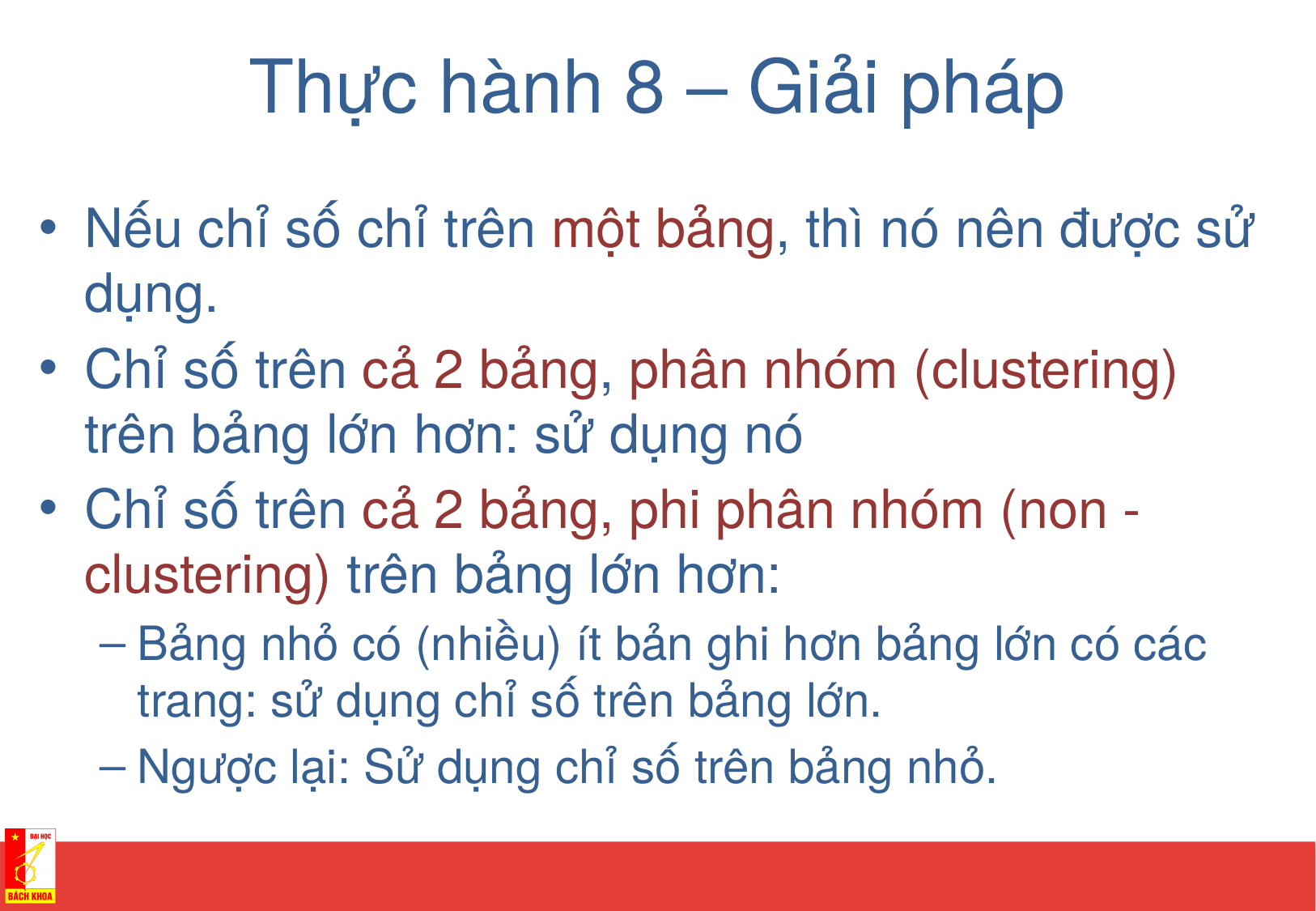

# Thực hành 8 – Giải pháp
Nếu chỉ số chỉ trên một bảng, thì nó nên được sử dụng.
Chỉ số trên cả 2 bảng, phân nhóm (clustering) trên bảng lớn hơn: sử dụng nó
Chỉ số trên cả 2 bảng, phi phân nhóm (non - clustering) trên bảng lớn hơn:
Bảng nhỏ có (nhiều) ít bản ghi hơn bảng lớn có các trang: sử dụng chỉ số trên bảng lớn.
Ngược lại: Sử dụng chỉ số trên bảng nhỏ.